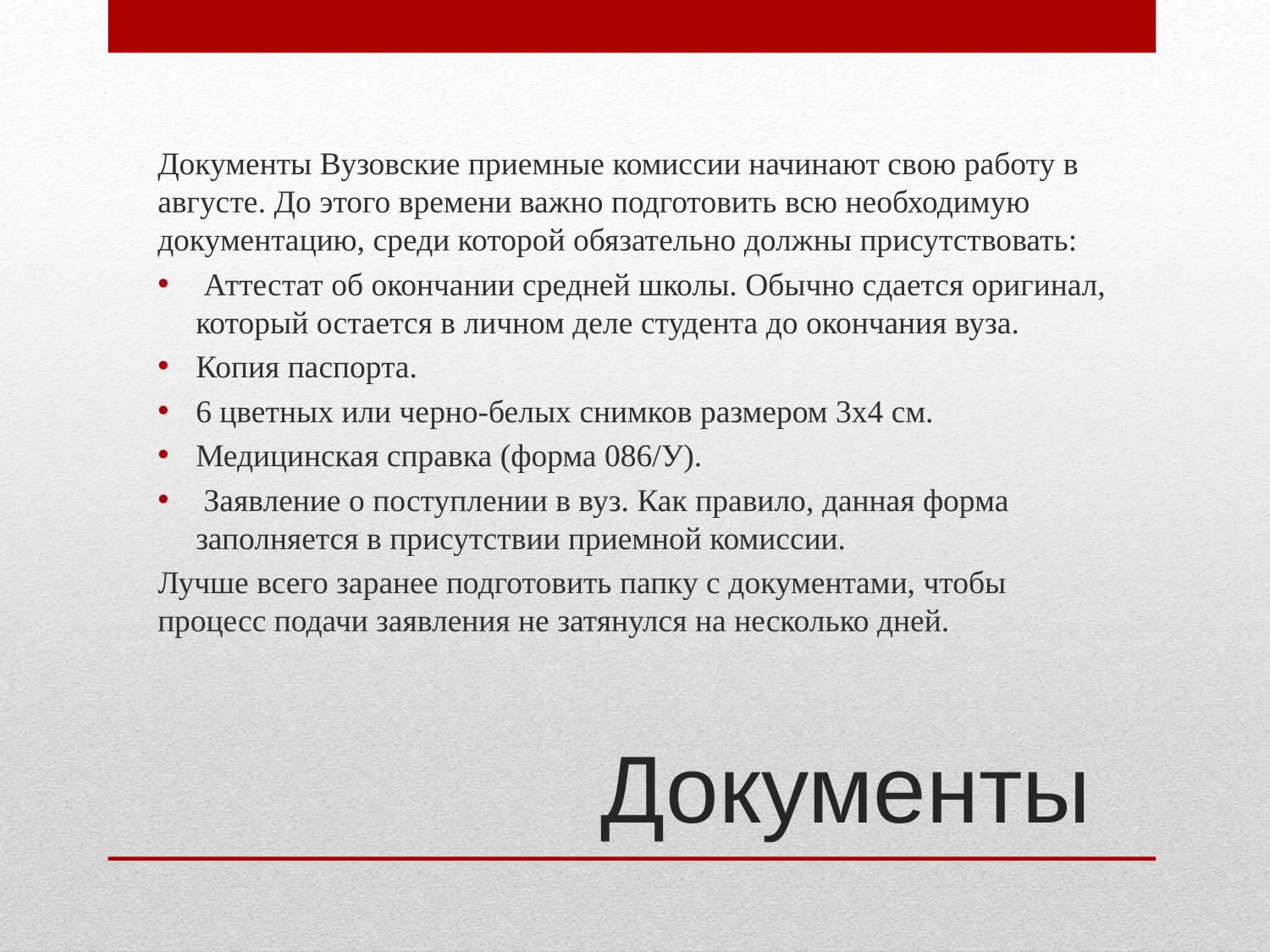

Документы Вузовские приемные комиссии начинают свою работу в августе. До этого времени важно подготовить всю необходимую документацию, среди которой обязательно должны присутствовать:
 Аттестат об окончании средней школы. Обычно сдается оригинал, который остается в личном деле студента до окончания вуза.
Копия паспорта.
6 цветных или черно-белых снимков размером 3х4 см.
Медицинская справка (форма 086/У).
 Заявление о поступлении в вуз. Как правило, данная форма заполняется в присутствии приемной комиссии.
Лучше всего заранее подготовить папку с документами, чтобы процесс подачи заявления не затянулся на несколько дней.

# Документы